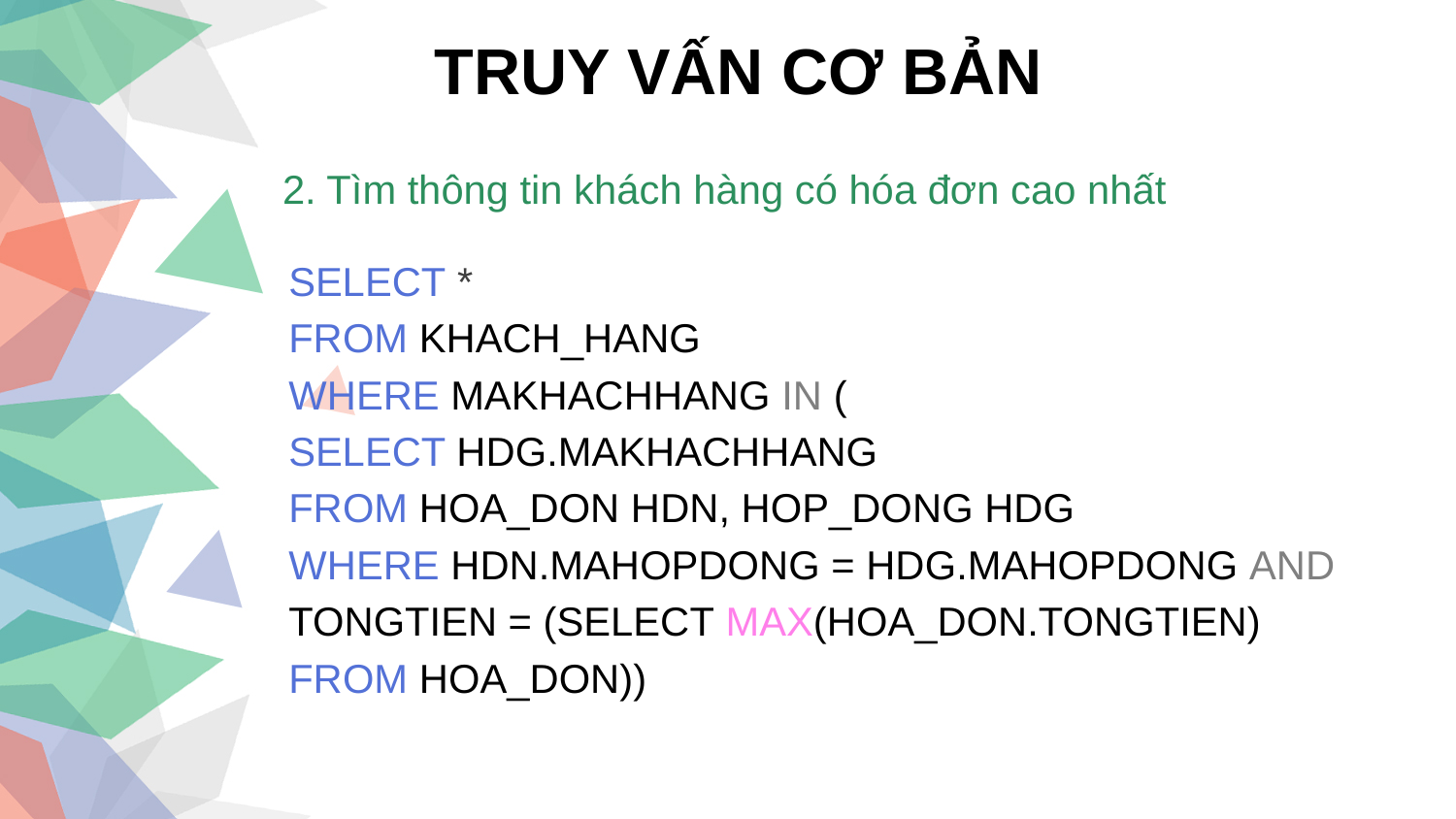

TRUY VẤN CƠ BẢN

2. Tìm thông tin khách hàng có hóa đơn cao nhất
SELECT *
FROM KHACH_HANG
WHERE MAKHACHHANG IN (
SELECT HDG.MAKHACHHANG
FROM HOA_DON HDN, HOP_DONG HDG
WHERE HDN.MAHOPDONG = HDG.MAHOPDONG AND
TONGTIEN = (SELECT MAX(HOA_DON.TONGTIEN)
FROM HOA_DON))